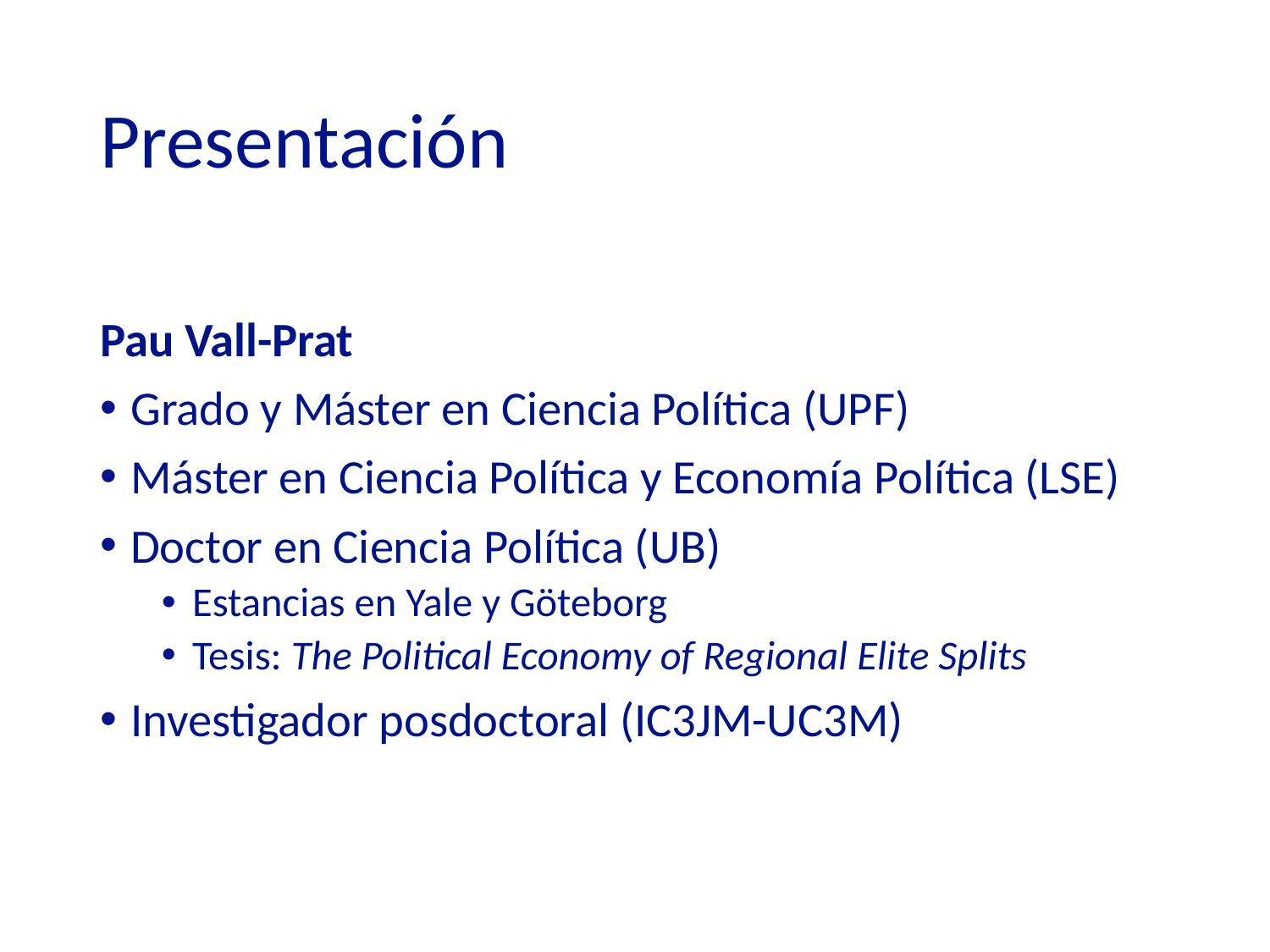

# Presentación
Pau Vall-Prat
Grado y Máster en Ciencia Política (UPF)
Máster en Ciencia Política y Economía Política (LSE)
Doctor en Ciencia Política (UB)
Estancias en Yale y Göteborg
Tesis: The Political Economy of Regional Elite Splits
Investigador posdoctoral (IC3JM-UC3M)